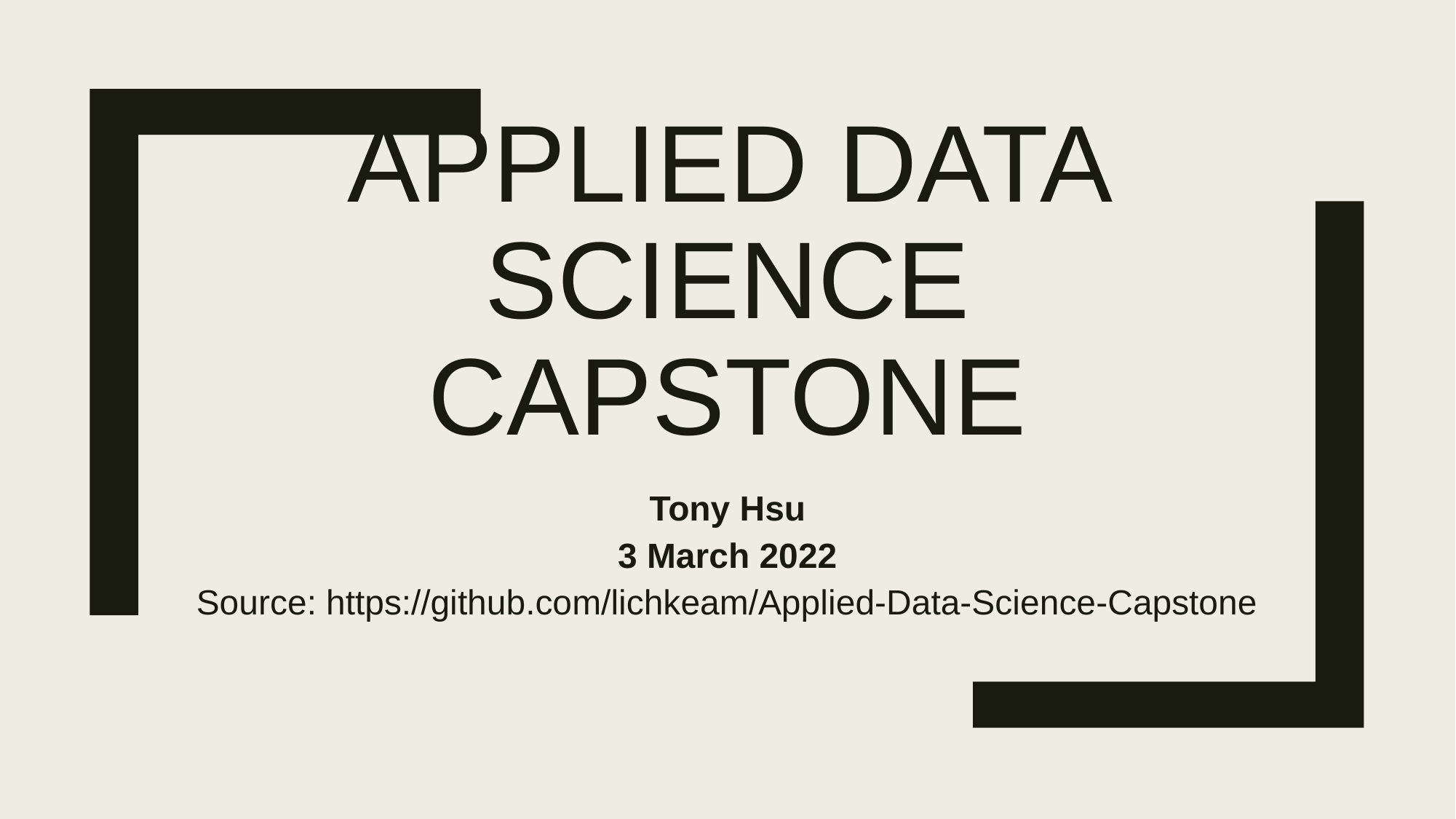

# Applied Data Science Capstone
Tony Hsu
3 March 2022
Source: https://github.com/lichkeam/Applied-Data-Science-Capstone